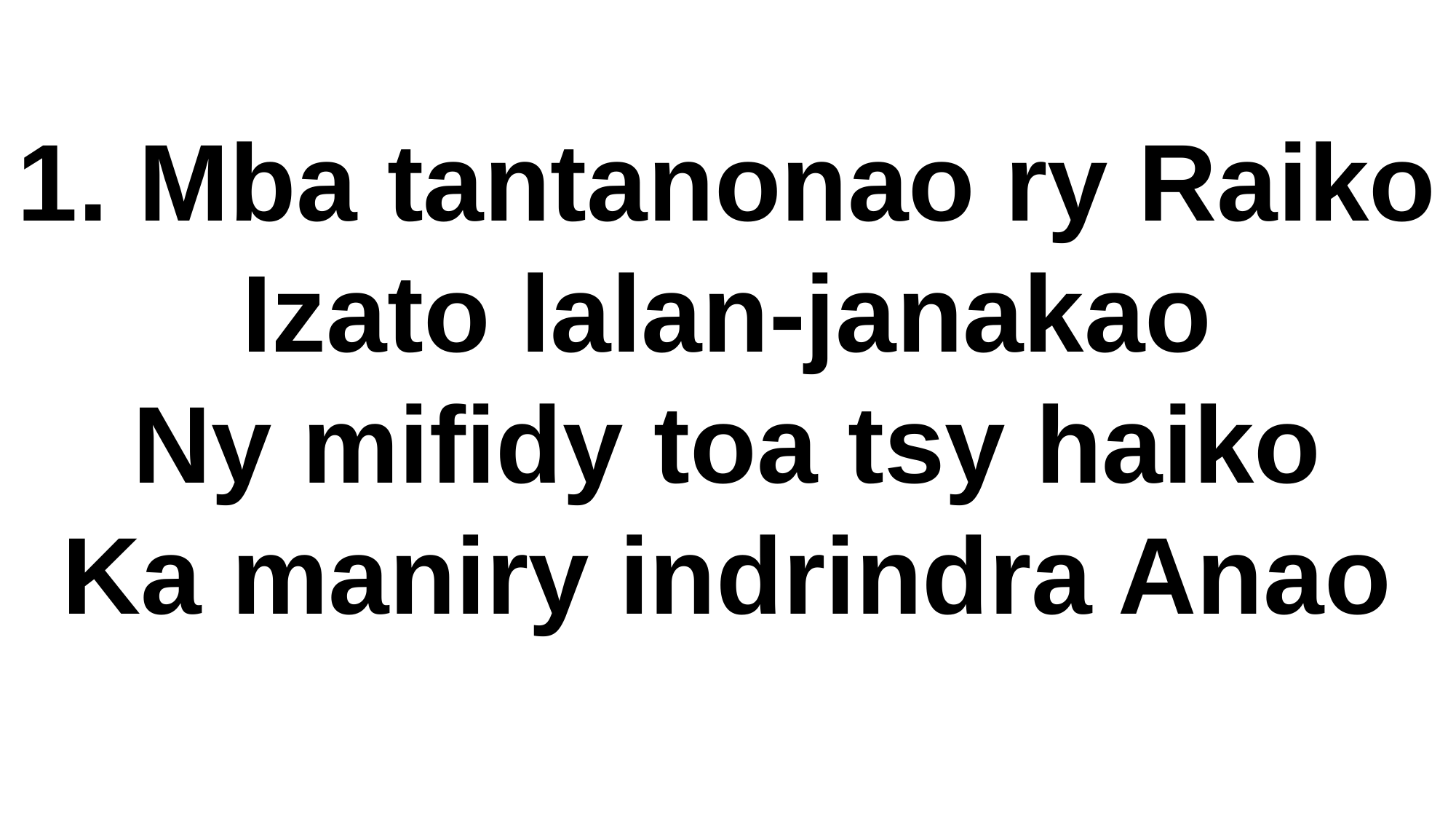

# 1. Mba tantanonao ry Raiko Izato lalan-janakao Ny mifidy toa tsy haiko Ka maniry indrindra Anao